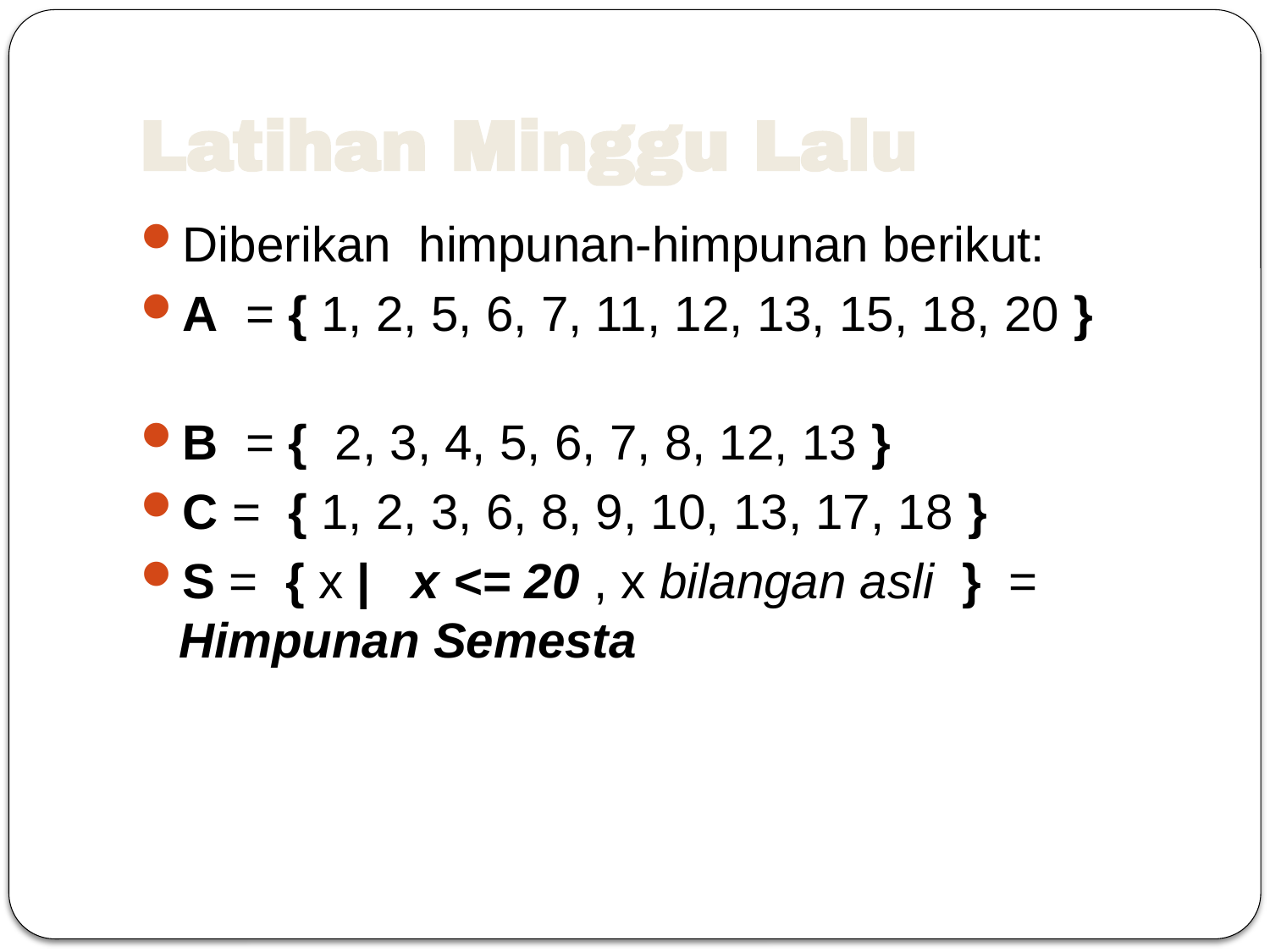

# Latihan Minggu Lalu
Diberikan  himpunan-himpunan berikut:
A  = { 1, 2, 5, 6, 7, 11, 12, 13, 15, 18, 20 }
B  = {  2, 3, 4, 5, 6, 7, 8, 12, 13 }
C =  { 1, 2, 3, 6, 8, 9, 10, 13, 17, 18 }
S =  { x |   x <= 20 , x bilangan asli  }  =  Himpunan Semesta